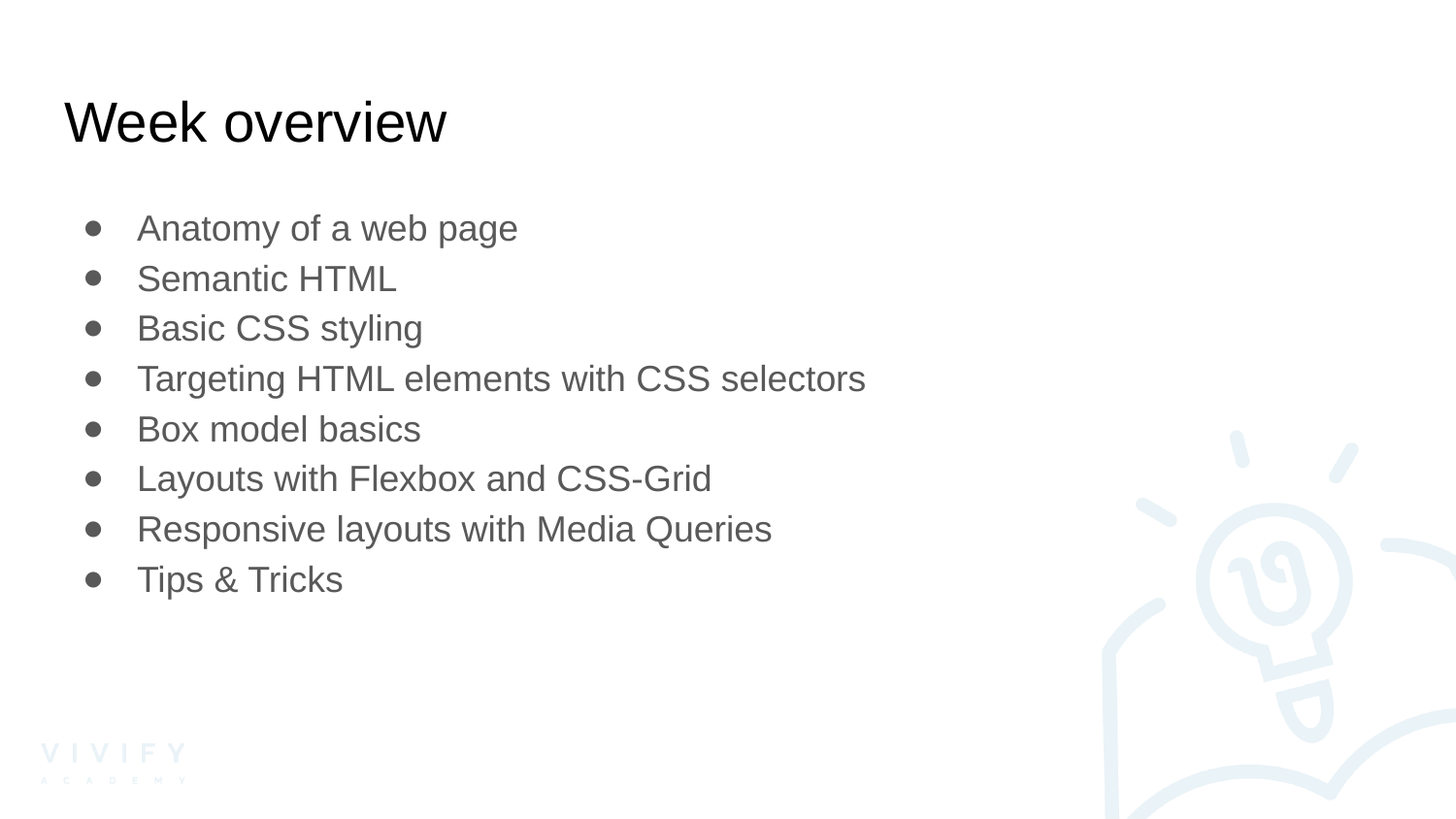

# Week overview
Anatomy of a web page
Semantic HTML
Basic CSS styling
Targeting HTML elements with CSS selectors
Box model basics
Layouts with Flexbox and CSS-Grid
Responsive layouts with Media Queries
Tips & Tricks